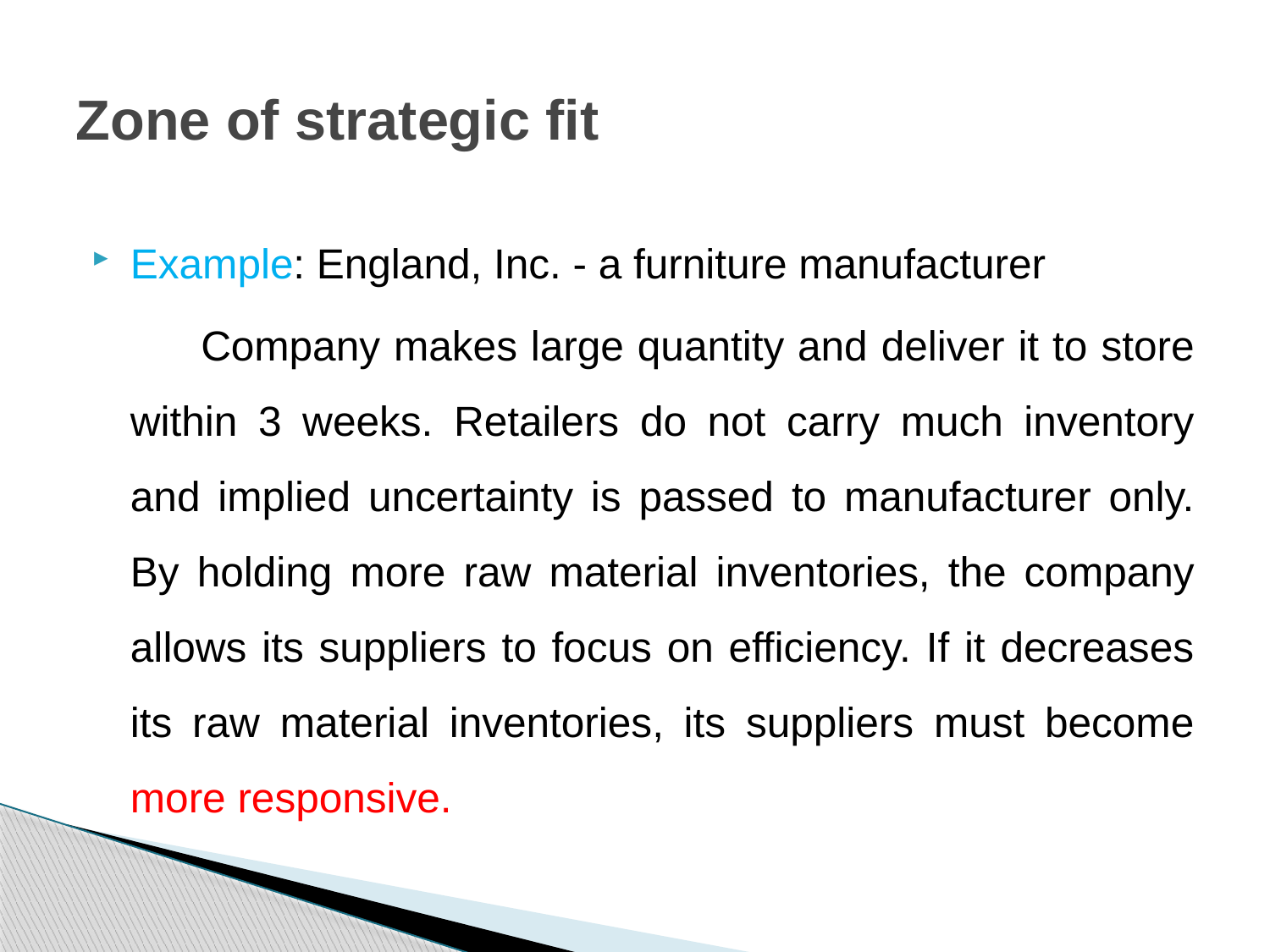

# Zone of strategic fit
Example: England, Inc. - a furniture manufacturer
        Company makes large quantity and deliver it to store within 3 weeks. Retailers do not carry much inventory and implied uncertainty is passed to manufacturer only. By holding more raw material inventories, the company allows its suppliers to focus on efficiency. If it decreases its raw material inventories, its suppliers must become more responsive.